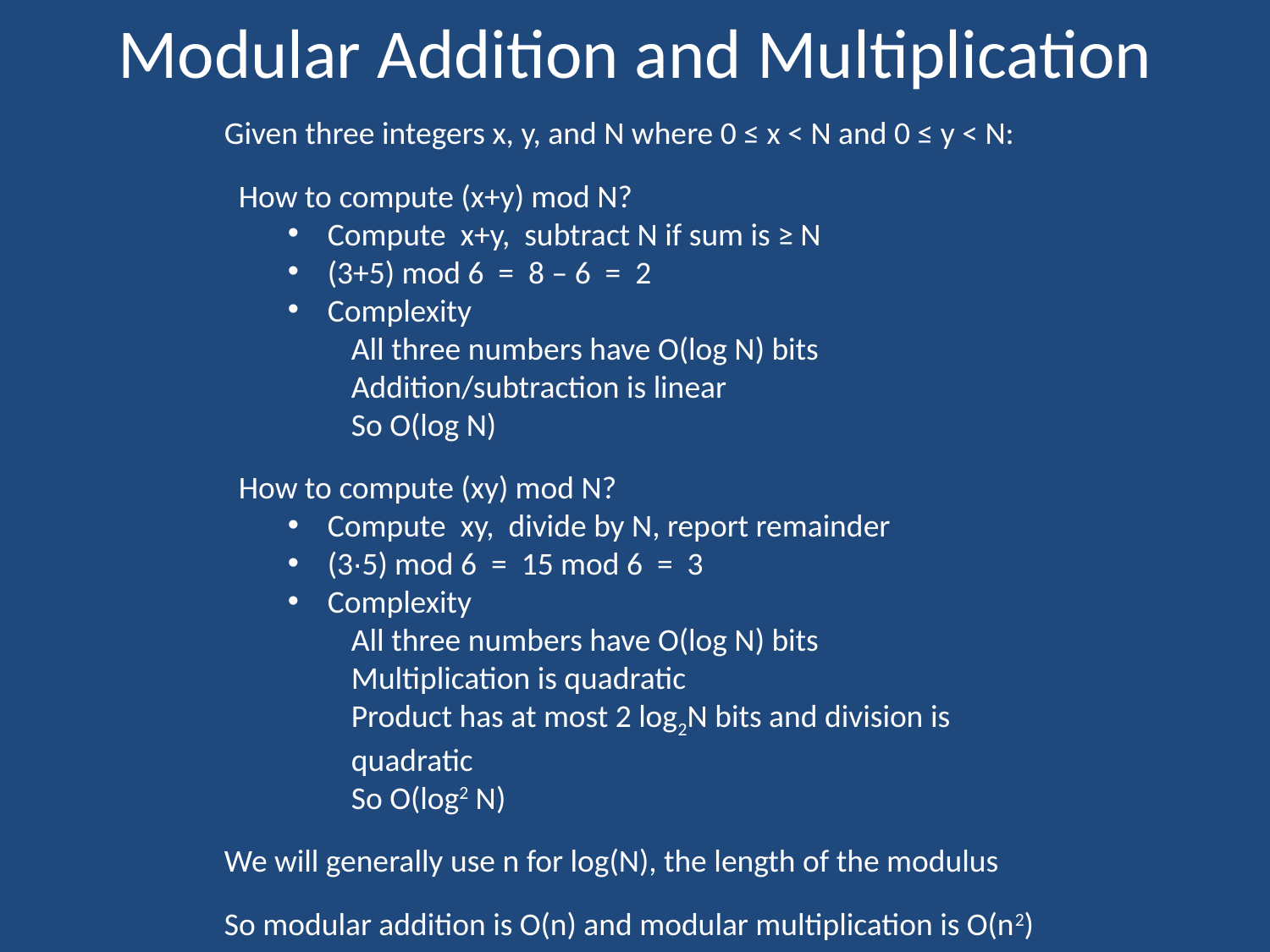

# Modular Addition and Multiplication
Given three integers x, y, and N where 0 ≤ x < N and 0 ≤ y < N:

  How to compute (x+y) mod N?
Compute  x+y,  subtract N if sum is ≥ N
(3+5) mod 6  =  8 – 6  =  2
Complexity
All three numbers have O(log N) bits
Addition/subtraction is linear
So O(log N)

  How to compute (xy) mod N?
Compute  xy,  divide by N, report remainder
(3∙5) mod 6  =  15 mod 6  =  3
Complexity
All three numbers have O(log N) bits
Multiplication is quadratic
Product has at most 2 log2N bits and division is quadratic
So O(log2 N)

We will generally use n for log(N), the length of the modulus

So modular addition is O(n) and modular multiplication is O(n2)